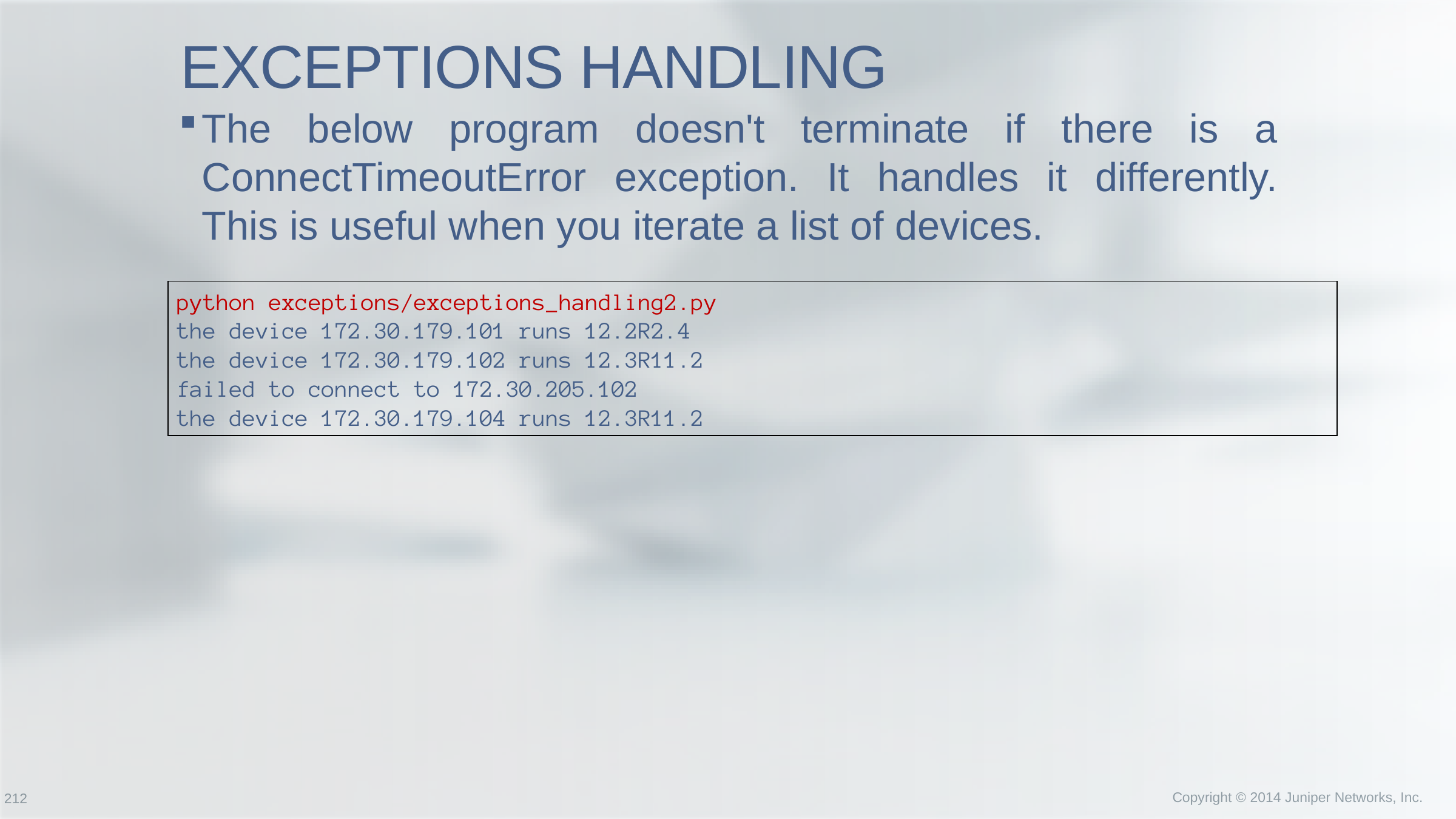

# EXCEPTIONS HANDLING
The below program doesn't terminate if there is a ConnectTimeoutError exception. It handles it differently. This is useful when you iterate a list of devices.
python exceptions/exceptions_handling2.py
the device 172.30.179.101 runs 12.2R2.4
the device 172.30.179.102 runs 12.3R11.2
failed to connect to 172.30.205.102
the device 172.30.179.104 runs 12.3R11.2